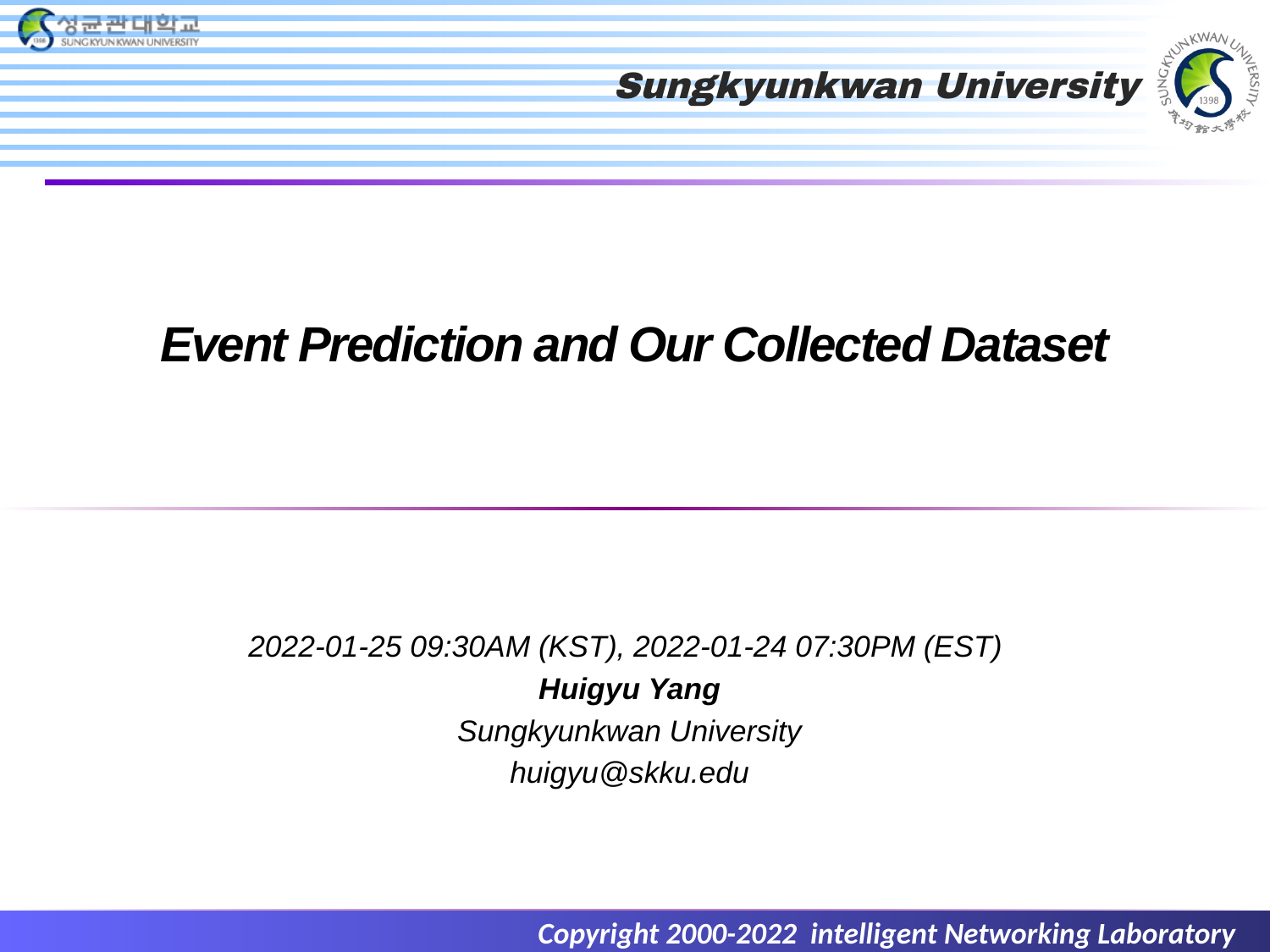

# Event Prediction and Our Collected Dataset

2022-01-25 09:30AM (KST), 2022-01-24 07:30PM (EST)
Huigyu Yang
Sungkyunkwan University
huigyu@skku.edu